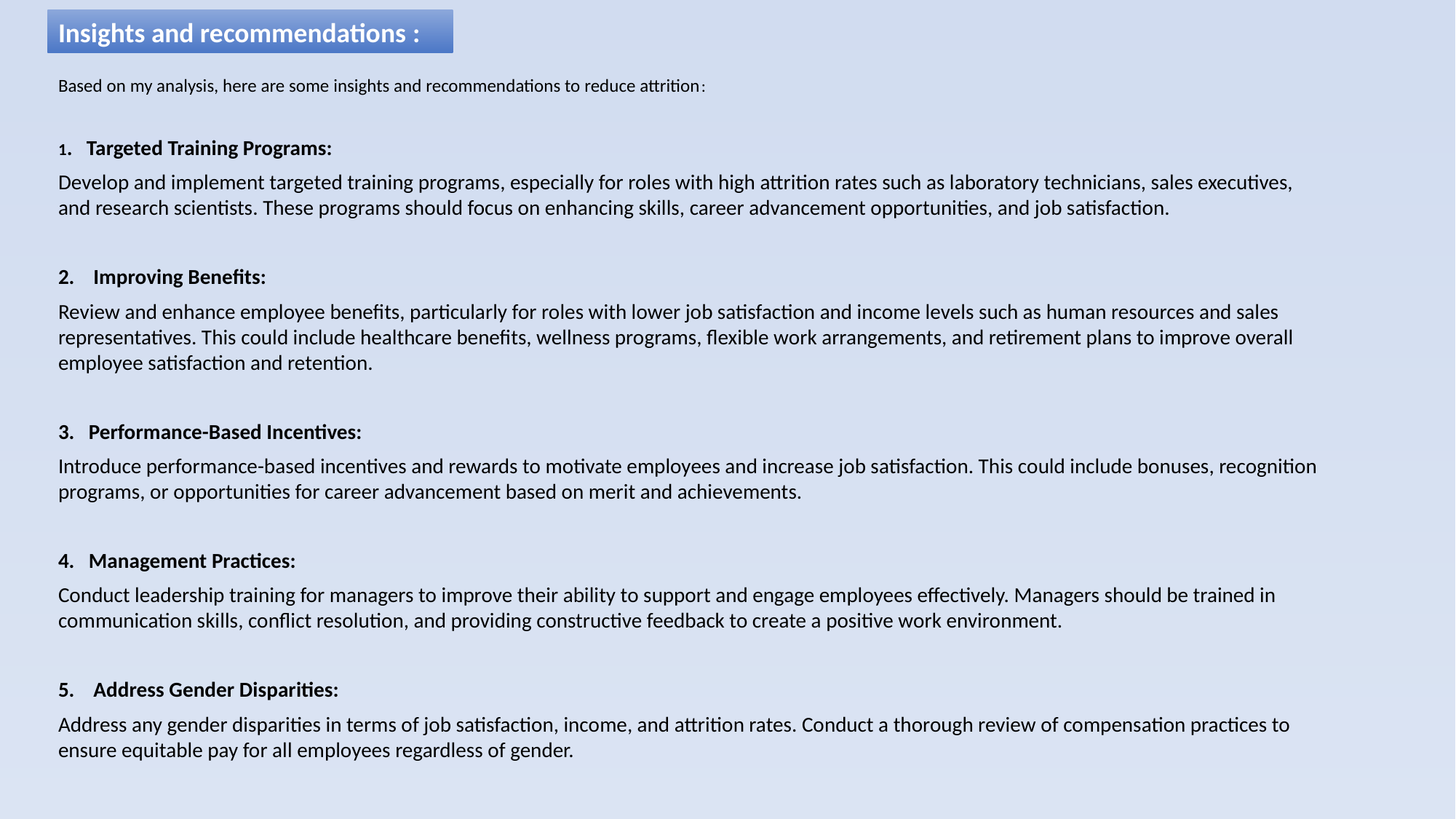

Insights and recommendations :
Based on my analysis, here are some insights and recommendations to reduce attrition:

1.   Targeted Training Programs:
Develop and implement targeted training programs, especially for roles with high attrition rates such as laboratory technicians, sales executives, and research scientists. These programs should focus on enhancing skills, career advancement opportunities, and job satisfaction.

2.    Improving Benefits:
Review and enhance employee benefits, particularly for roles with lower job satisfaction and income levels such as human resources and sales representatives. This could include healthcare benefits, wellness programs, flexible work arrangements, and retirement plans to improve overall employee satisfaction and retention.

3.   Performance-Based Incentives:
Introduce performance-based incentives and rewards to motivate employees and increase job satisfaction. This could include bonuses, recognition programs, or opportunities for career advancement based on merit and achievements.

4.   Management Practices:
Conduct leadership training for managers to improve their ability to support and engage employees effectively. Managers should be trained in communication skills, conflict resolution, and providing constructive feedback to create a positive work environment.

5.    Address Gender Disparities:
Address any gender disparities in terms of job satisfaction, income, and attrition rates. Conduct a thorough review of compensation practices to ensure equitable pay for all employees regardless of gender.